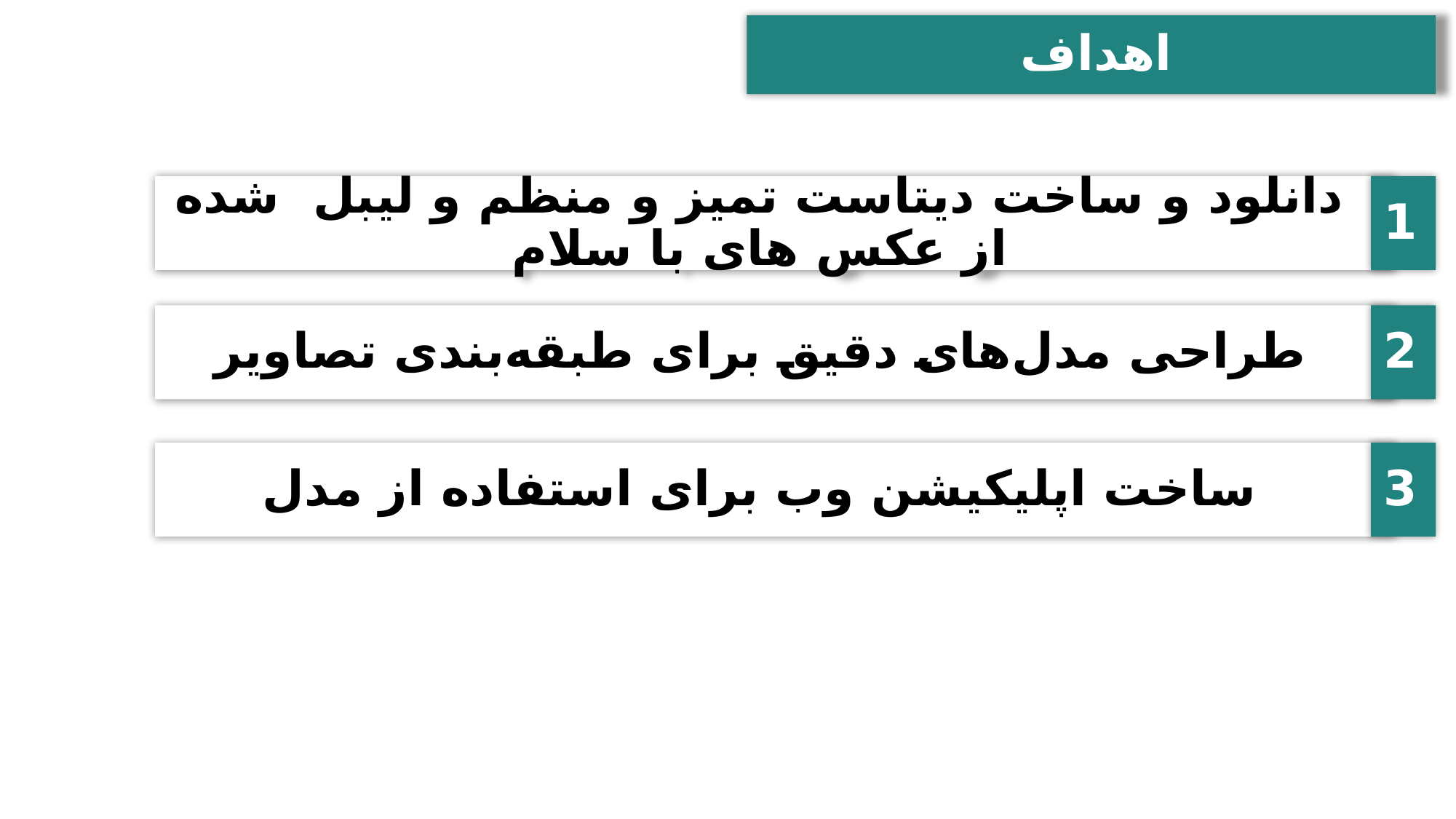

اهداف
دانلود و ساخت دیتاست تمیز و منظم و لیبل  شده از عکس های با سلام
1
طراحی مدل‌های دقیق برای طبقه‌بندی تصاویر
2
ساخت اپلیکیشن وب برای استفاده از مدل
3